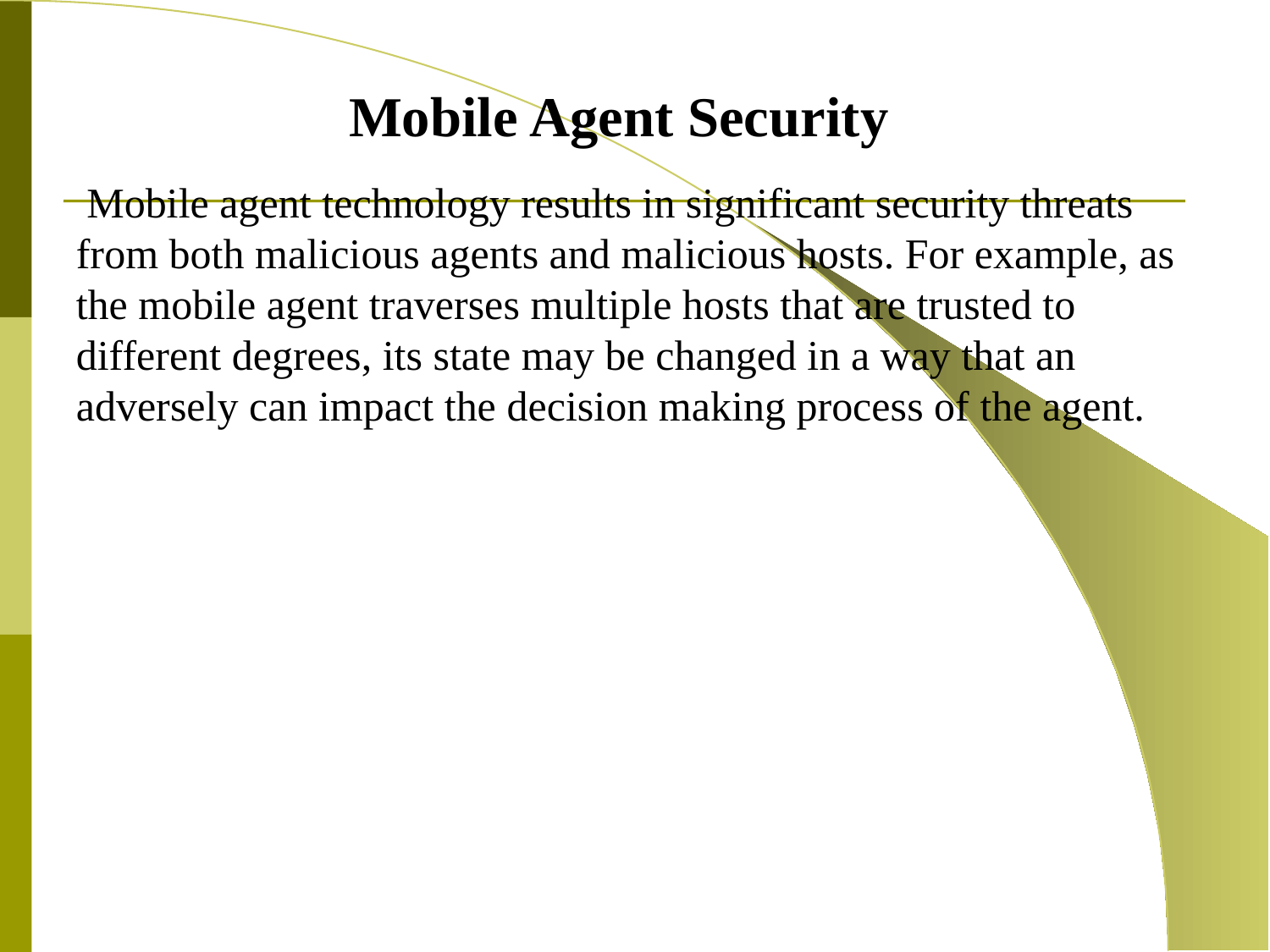

Mobile Agent Security
 Mobile agent technology results in significant security threats from both malicious agents and malicious hosts. For example, as the mobile agent traverses multiple hosts that are trusted to different degrees, its state may be changed in a way that an adversely can impact the decision making process of the agent.